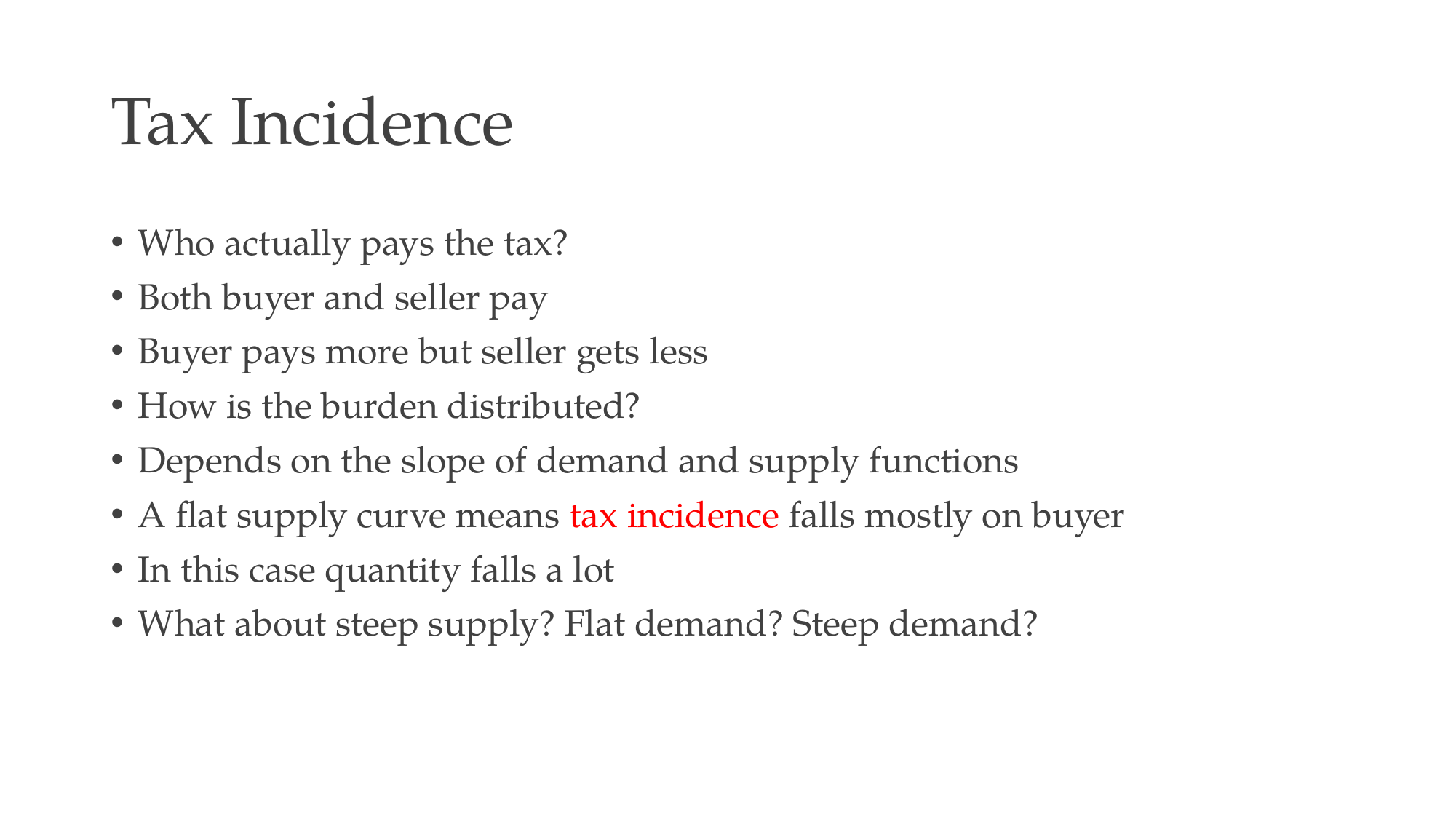

# Tax Incidence
Who actually pays the tax?
Both buyer and seller pay
Buyer pays more but seller gets less
How is the burden distributed?
Depends on the slope of demand and supply functions
A flat supply curve means tax incidence falls mostly on buyer
In this case quantity falls a lot
What about steep supply? Flat demand? Steep demand?